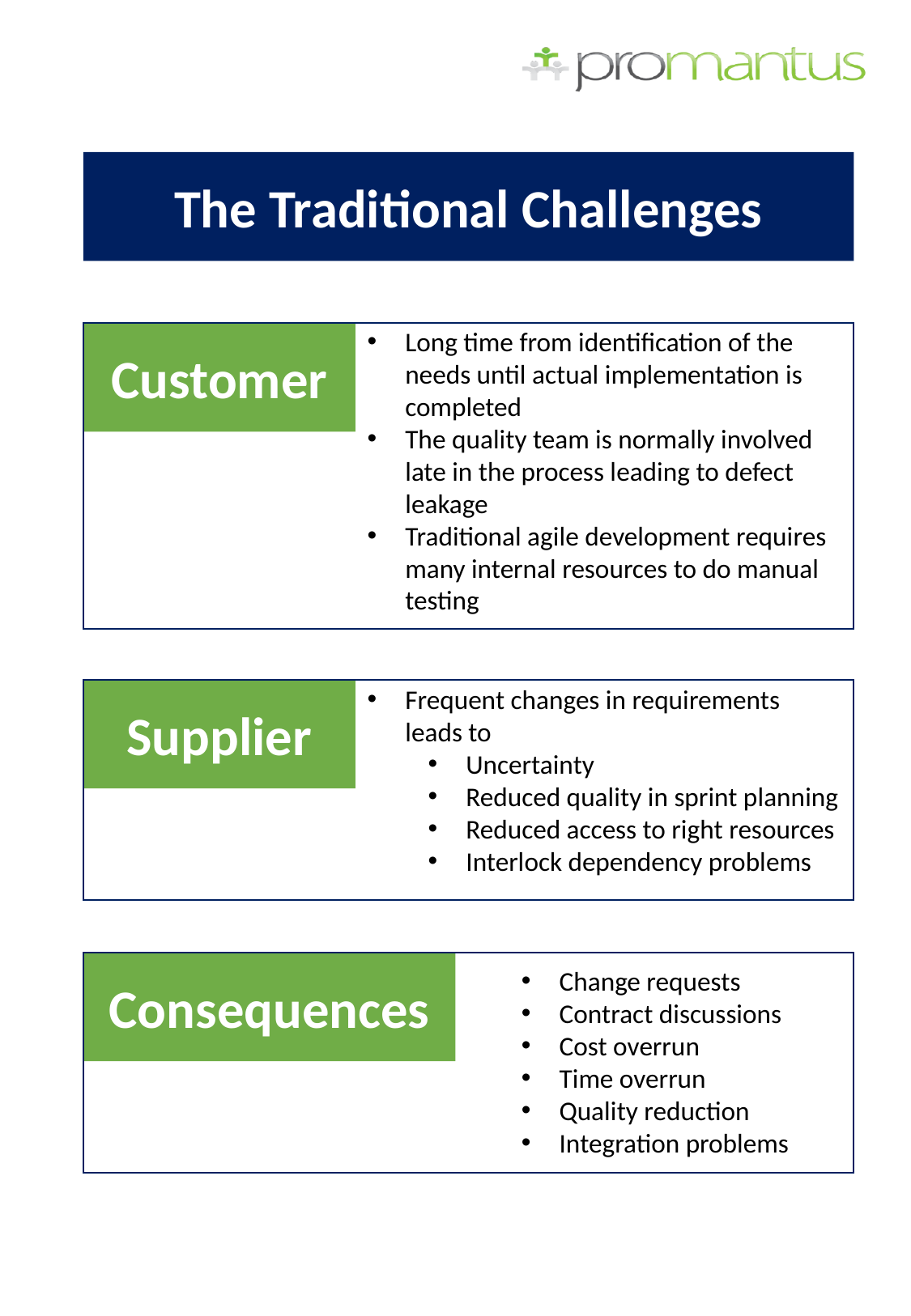

The Traditional Challenges
Long time from identification of the needs until actual implementation is completed
The quality team is normally involved late in the process leading to defect leakage
Traditional agile development requires many internal resources to do manual testing
Customer

Frequent changes in requirements leads to
Uncertainty
Reduced quality in sprint planning
Reduced access to right resources
Interlock dependency problems
Supplier

Consequences

Change requests
Contract discussions
Cost overrun
Time overrun
Quality reduction
Integration problems